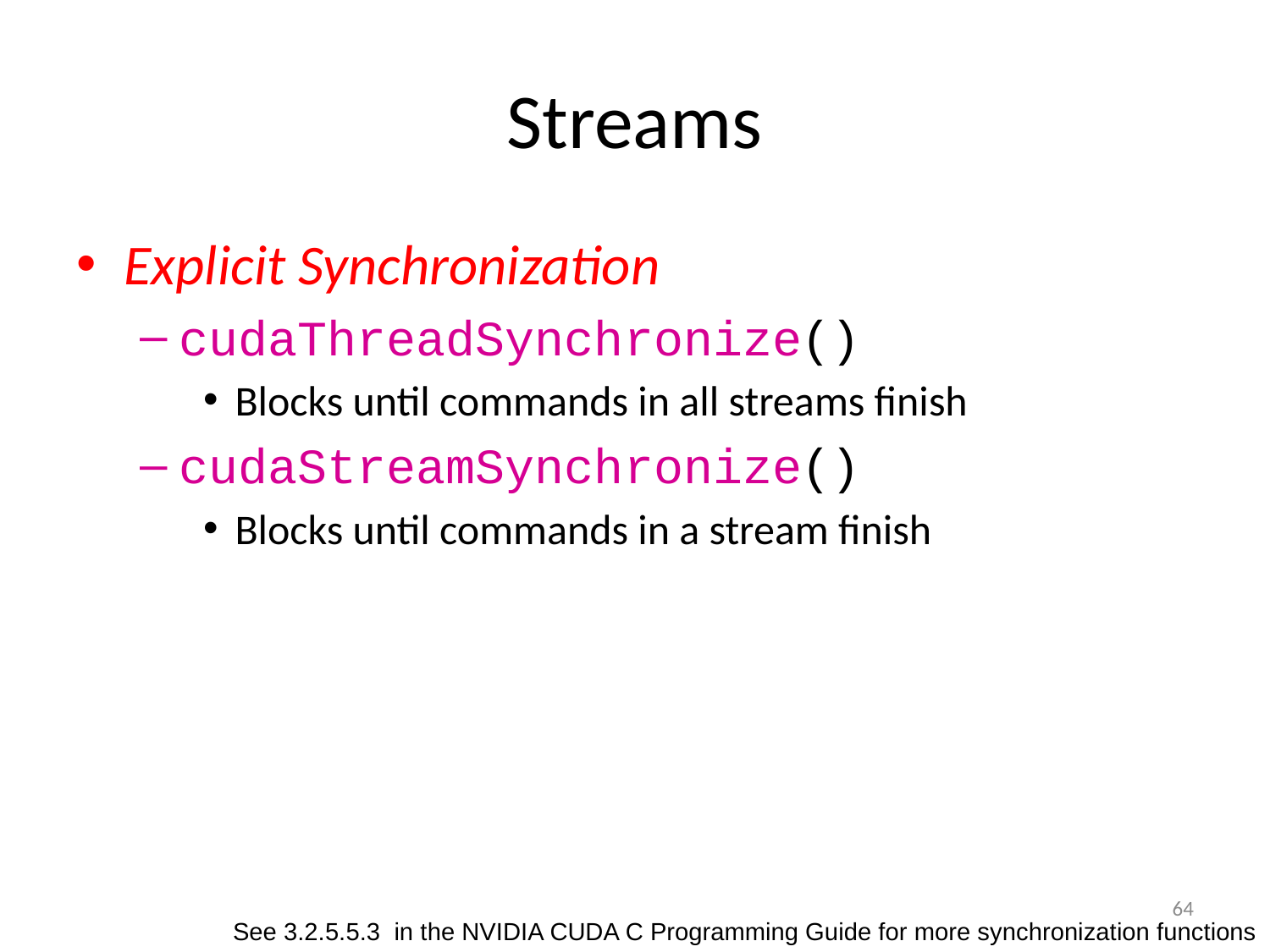

# Streams
Explicit Synchronization
cudaThreadSynchronize()
Blocks until commands in all streams finish
cudaStreamSynchronize()
Blocks until commands in a stream finish

64
See 3.2.5.5.3  in the NVIDIA CUDA C Programming Guide for more synchronization functions